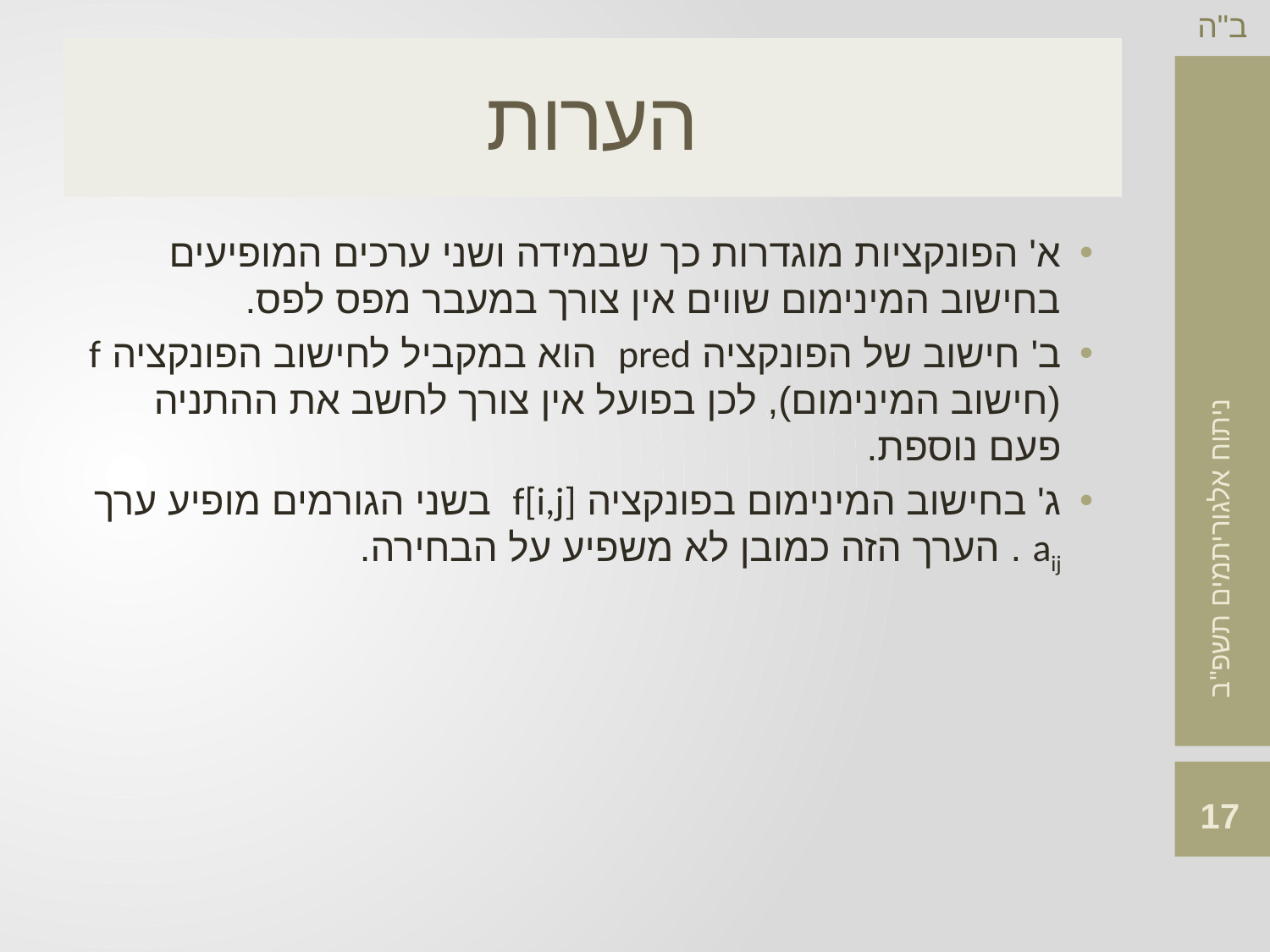

# הערות
א' הפונקציות מוגדרות כך שבמידה ושני ערכים המופיעים בחישוב המינימום שווים אין צורך במעבר מפס לפס.
ב' חישוב של הפונקציה pred  הוא במקביל לחישוב הפונקציה f (חישוב המינימום), לכן בפועל אין צורך לחשב את ההתניה פעם נוספת.
ג' בחישוב המינימום בפונקציה f[i,j]  בשני הגורמים מופיע ערך aij . הערך הזה כמובן לא משפיע על הבחירה.
17